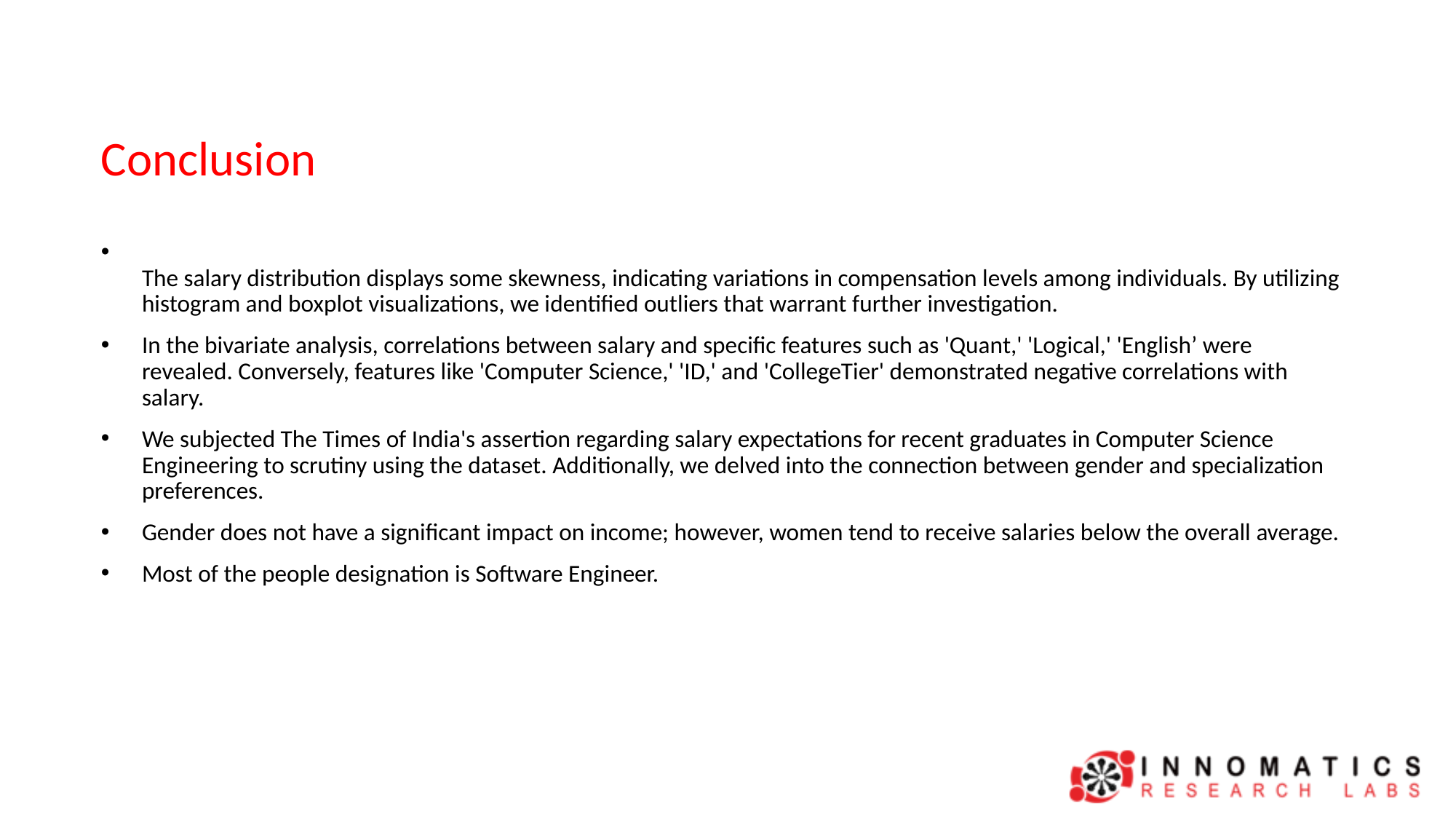

Conclusion

The salary distribution displays some skewness, indicating variations in compensation levels among individuals. By utilizing histogram and boxplot visualizations, we identified outliers that warrant further investigation.
In the bivariate analysis, correlations between salary and specific features such as 'Quant,' 'Logical,' 'English’ were revealed. Conversely, features like 'Computer Science,' 'ID,' and 'CollegeTier' demonstrated negative correlations with salary.
We subjected The Times of India's assertion regarding salary expectations for recent graduates in Computer Science Engineering to scrutiny using the dataset. Additionally, we delved into the connection between gender and specialization preferences.
Gender does not have a significant impact on income; however, women tend to receive salaries below the overall average.
Most of the people designation is Software Engineer.